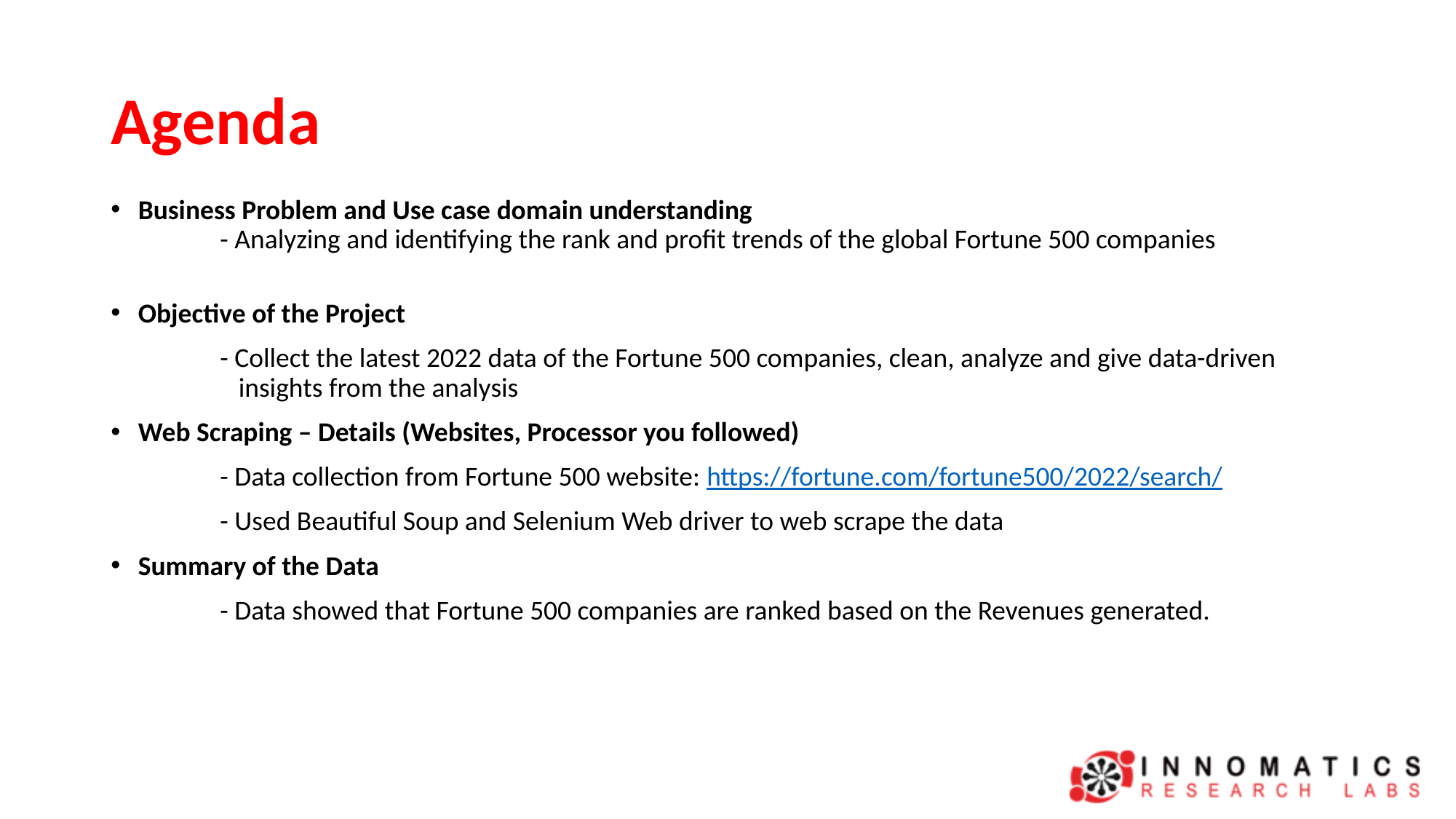

# Agenda
Business Problem and Use case domain understanding
	- Analyzing and identifying the rank and profit trends of the global Fortune 500 companies

Objective of the Project
	- Collect the latest 2022 data of the Fortune 500 companies, clean, analyze and give data-driven               	   insights from the analysis
Web Scraping – Details (Websites, Processor you followed)
	- Data collection from Fortune 500 website: https://fortune.com/fortune500/2022/search/
	- Used Beautiful Soup and Selenium Web driver to web scrape the data
Summary of the Data
- Data showed that Fortune 500 companies are ranked based on the Revenues generated.